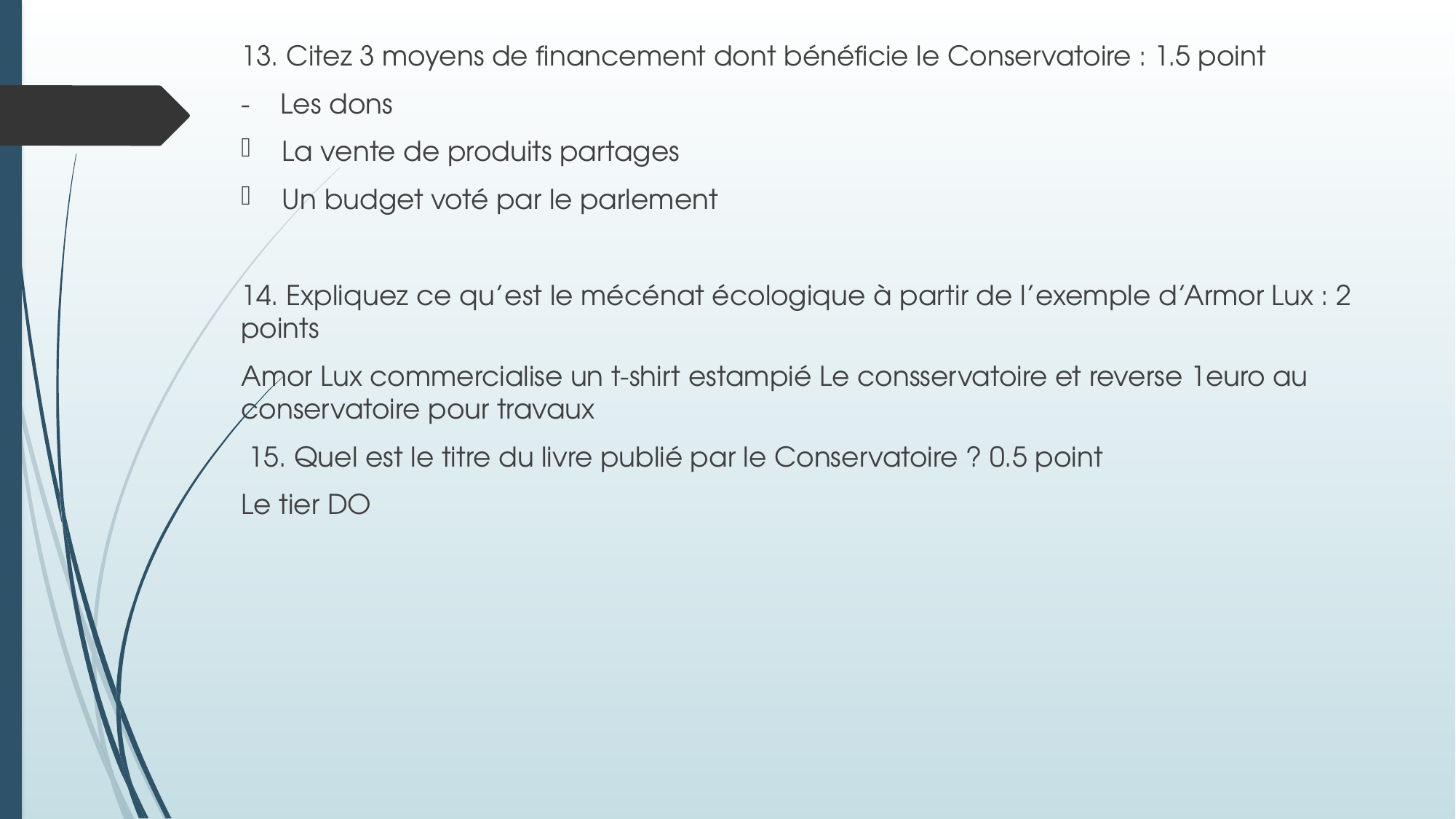

13. Citez 3 moyens de financement dont bénéficie le Conservatoire : 1.5 point
-    Les dons
La vente de produits partages
Un budget voté par le parlement

14. Expliquez ce qu’est le mécénat écologique à partir de l’exemple d’Armor Lux : 2 points
Amor Lux commercialise un t-shirt estampié Le consservatoire et reverse 1euro au conservatoire pour travaux
 15. Quel est le titre du livre publié par le Conservatoire ? 0.5 point
Le tier DO